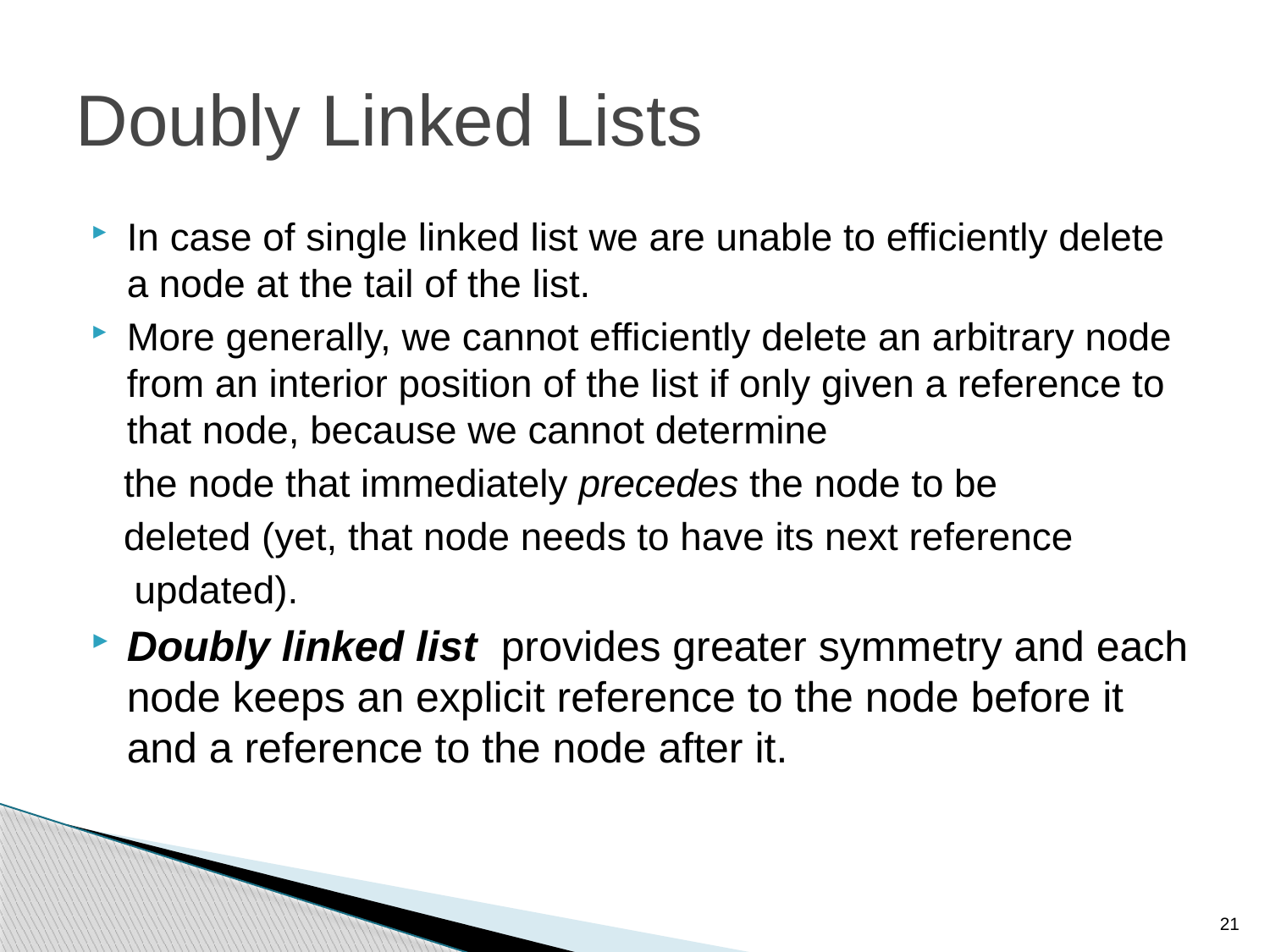

# Doubly Linked Lists
In case of single linked list we are unable to efficiently delete a node at the tail of the list.
More generally, we cannot efficiently delete an arbitrary node from an interior position of the list if only given a reference to that node, because we cannot determine
   the node that immediately precedes the node to be
   deleted (yet, that node needs to have its next reference
    updated).
Doubly linked list  provides greater symmetry and each node keeps an explicit reference to the node before it and a reference to the node after it.
21